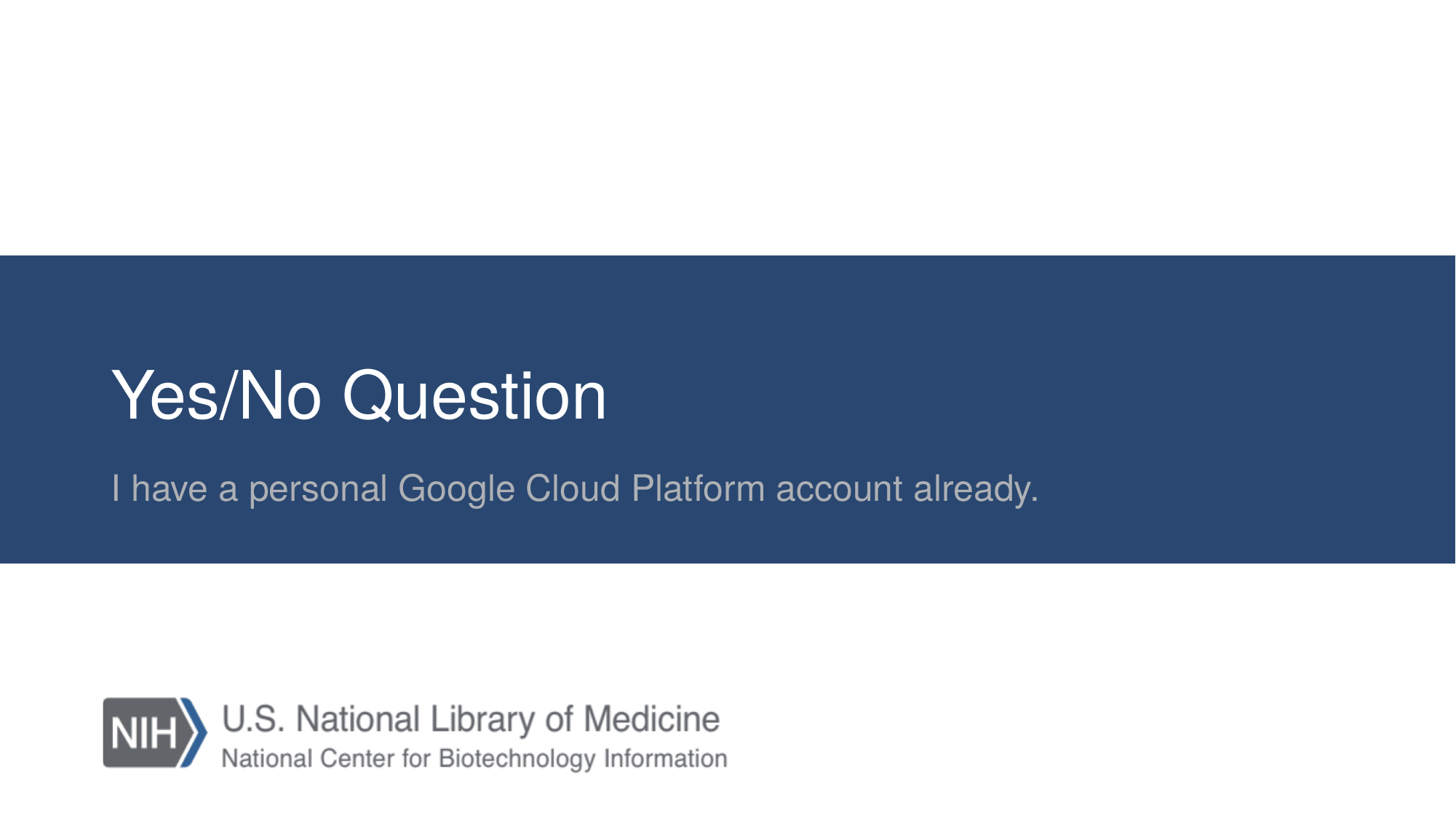

# Yes/No Question
I have a personal Google Cloud Platform account already.